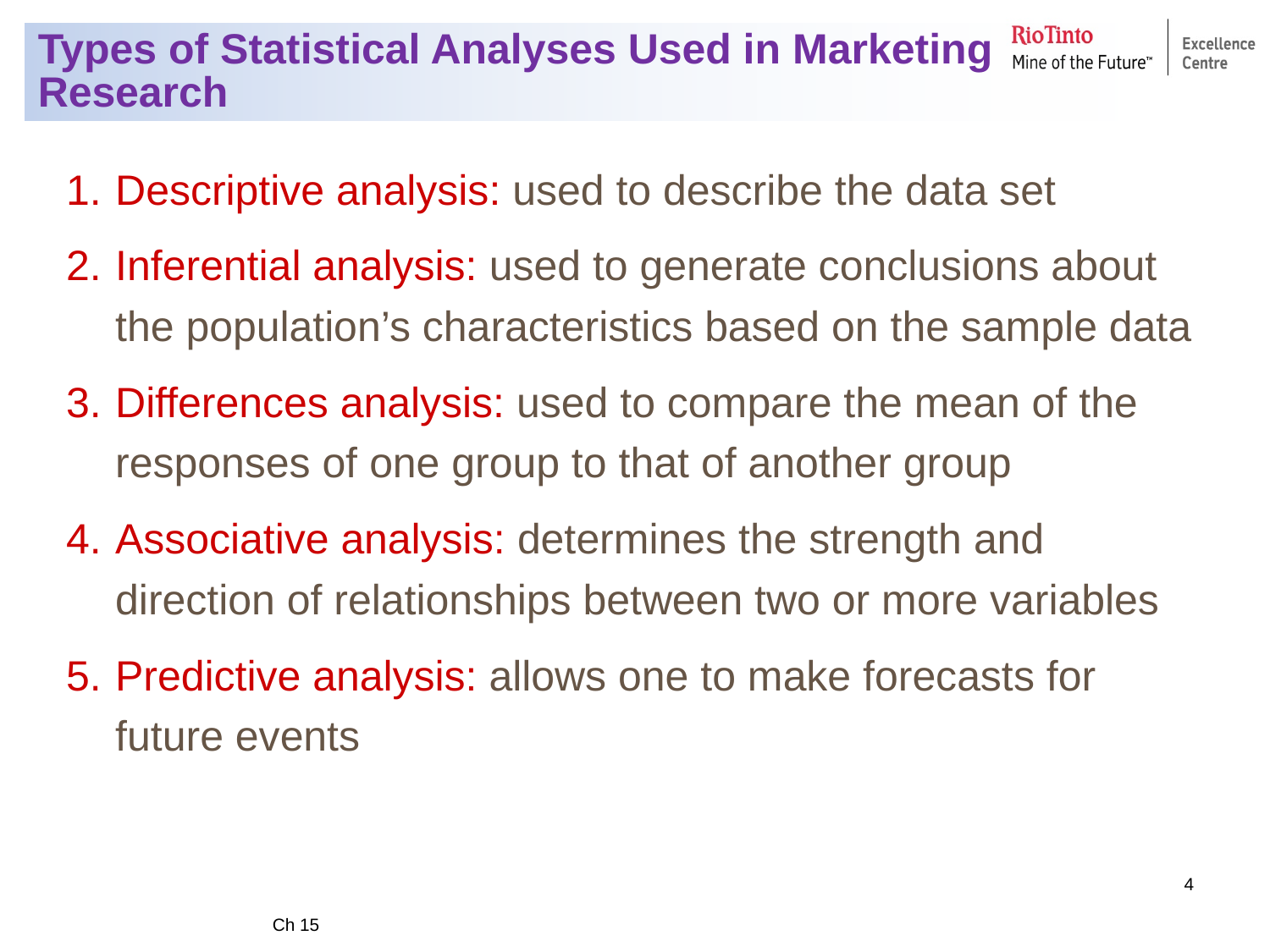

# Types of Statistical Analyses Used in Marketing Research
Descriptive analysis: used to describe the data set
Inferential analysis: used to generate conclusions about the population’s characteristics based on the sample data
Differences analysis: used to compare the mean of the responses of one group to that of another group
Associative analysis: determines the strength and direction of relationships between two or more variables
Predictive analysis: allows one to make forecasts for future events

4
Ch 15